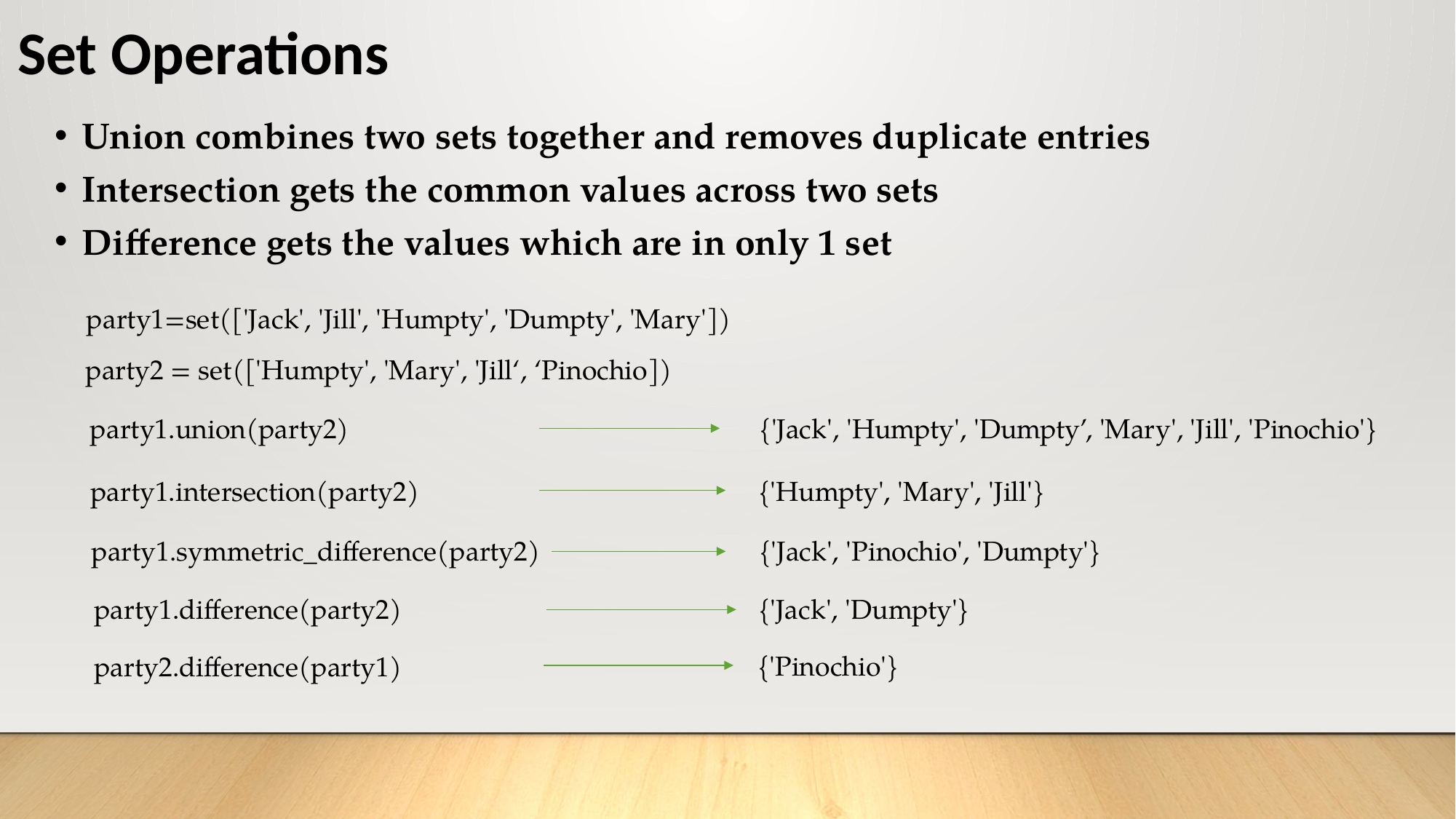

# Set Operations
Union combines two sets together and removes duplicate entries
Intersection gets the common values across two sets
Difference gets the values which are in only 1 set

party1=set(['Jack', 'Jill', 'Humpty', 'Dumpty', 'Mary'])
party2 = set(['Humpty', 'Mary', 'Jill‘, ‘Pinochio])
party1.union(party2)
{'Jack', 'Humpty', 'Dumpty’, 'Mary', 'Jill', 'Pinochio'}
party1.intersection(party2)
{'Humpty', 'Mary', 'Jill'}
party1.symmetric_difference(party2)
{'Jack', 'Pinochio', 'Dumpty'}
party1.difference(party2)
{'Jack', 'Dumpty'}
{'Pinochio'}
party2.difference(party1)